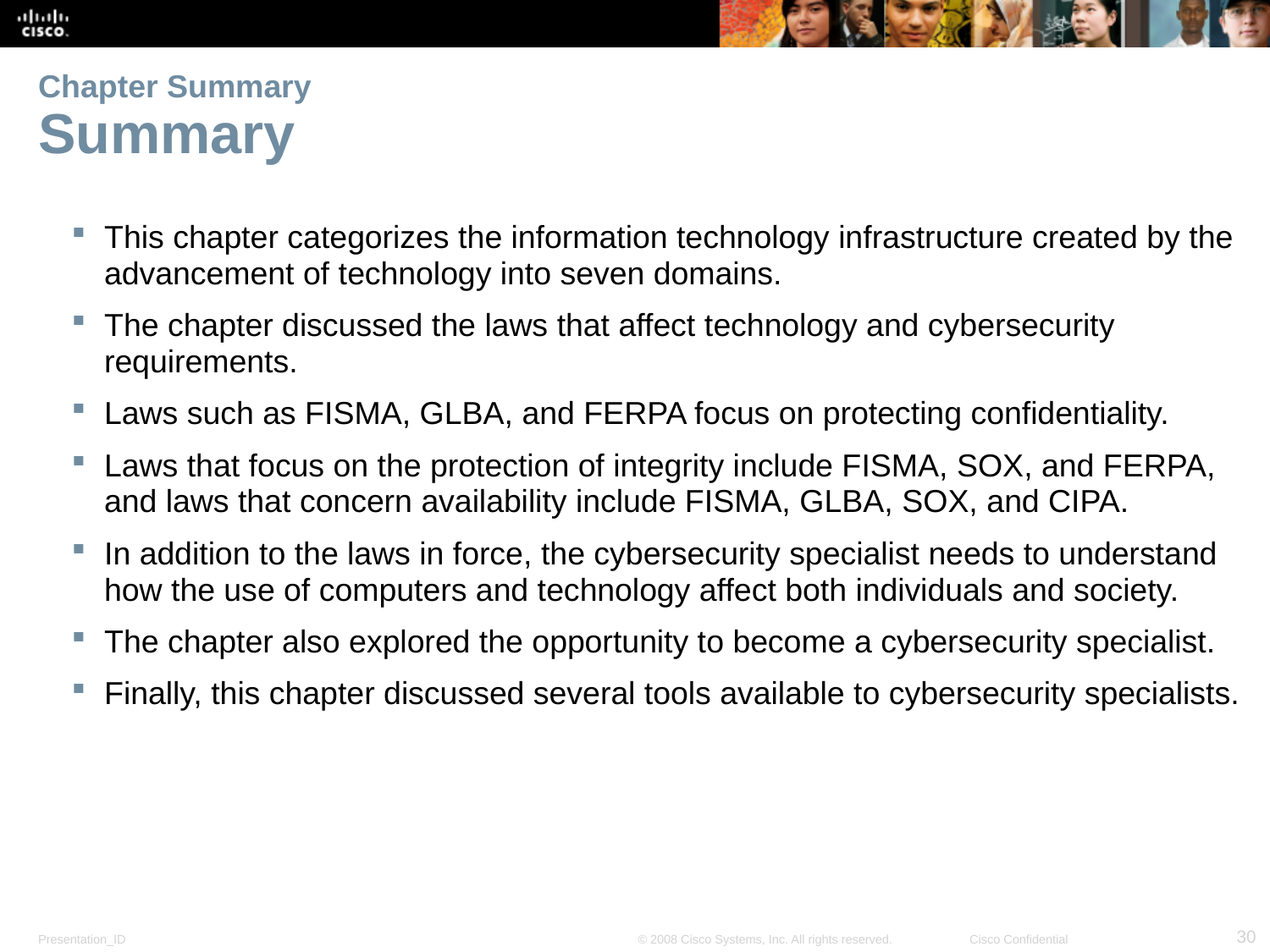

# Chapter Summary Summary
This chapter categorizes the information technology infrastructure created by the advancement of technology into seven domains.
The chapter discussed the laws that affect technology and cybersecurity requirements.
Laws such as FISMA, GLBA, and FERPA focus on protecting confidentiality.
Laws that focus on the protection of integrity include FISMA, SOX, and FERPA, and laws that concern availability include FISMA, GLBA, SOX, and CIPA.
In addition to the laws in force, the cybersecurity specialist needs to understand how the use of computers and technology affect both individuals and society.
The chapter also explored the opportunity to become a cybersecurity specialist.
Finally, this chapter discussed several tools available to cybersecurity specialists.